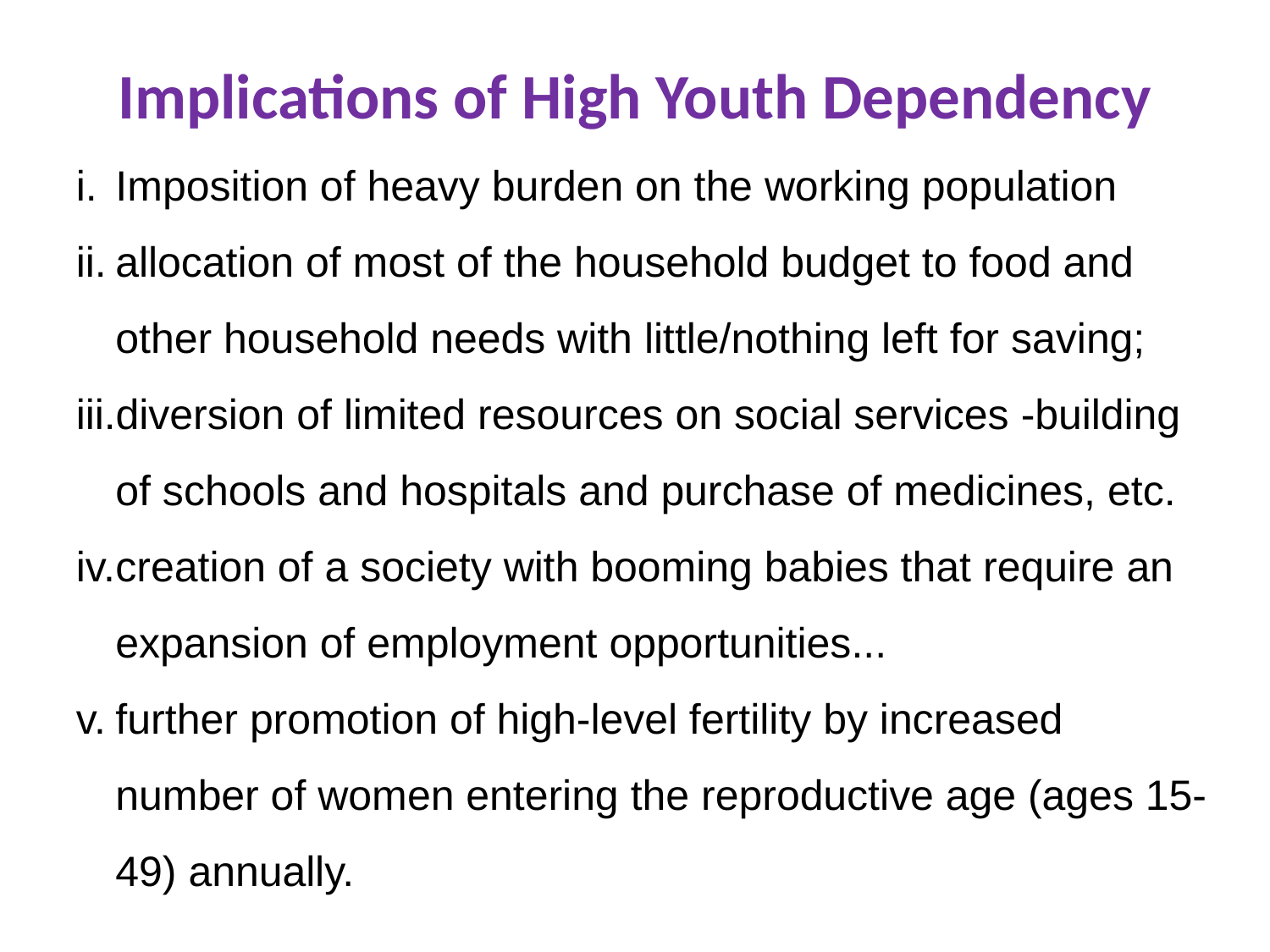

# Implications of High Youth Dependency
Imposition of heavy burden on the working population
allocation of most of the household budget to food and other household needs with little/nothing left for saving;
diversion of limited resources on social services -building of schools and hospitals and purchase of medicines, etc.
creation of a society with booming babies that require an expansion of employment opportunities...
further promotion of high-level fertility by increased number of women entering the reproductive age (ages 15-49) annually.